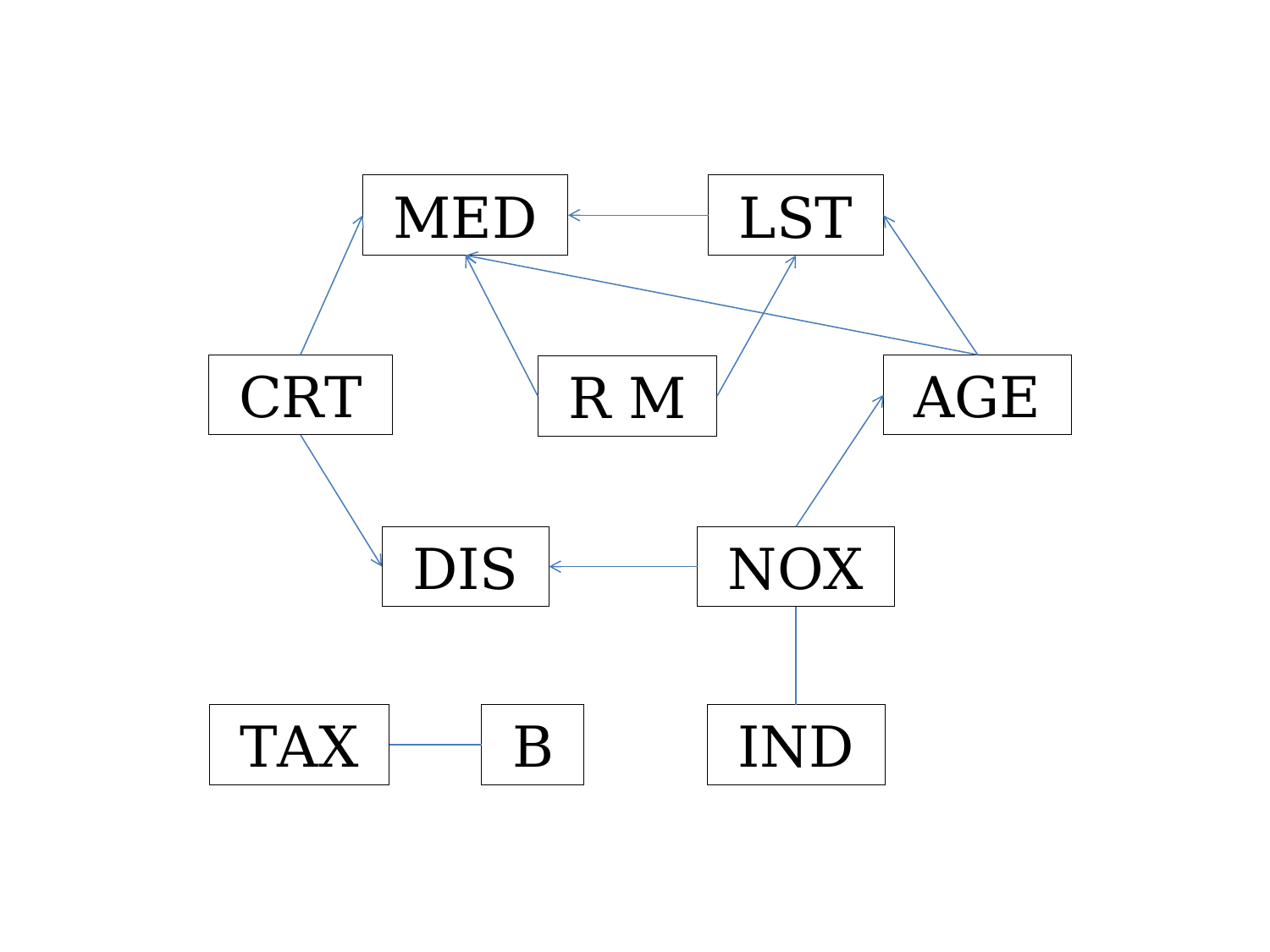

MED
 LST
 AGE
 CRT
 R M
 NOX
 DIS
 B
 TAX
 IND